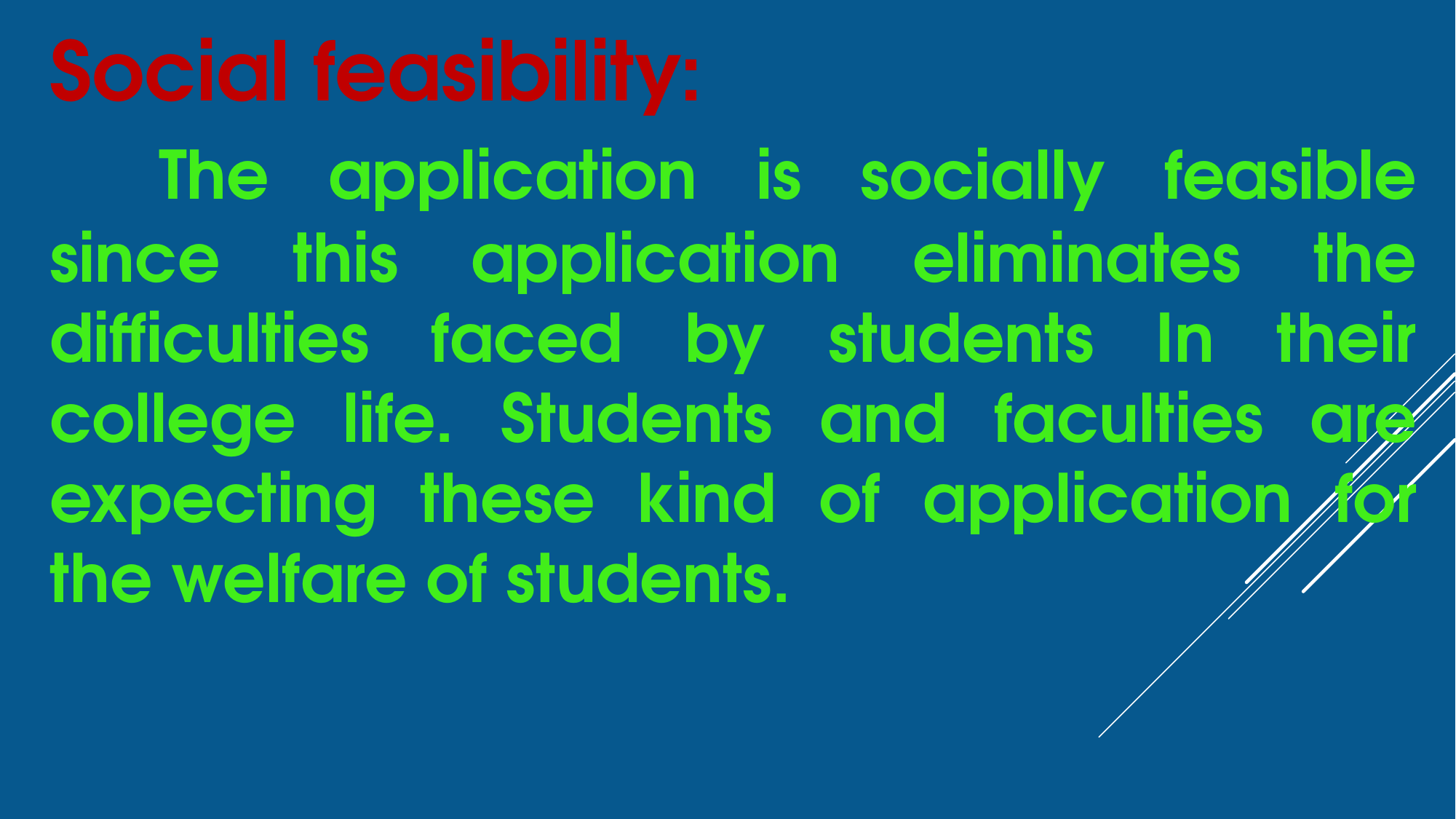

Social feasibility:
	The application is socially feasible since this application eliminates the difficulties faced by students In their college life. Students and faculties are expecting these kind of application for the welfare of students.